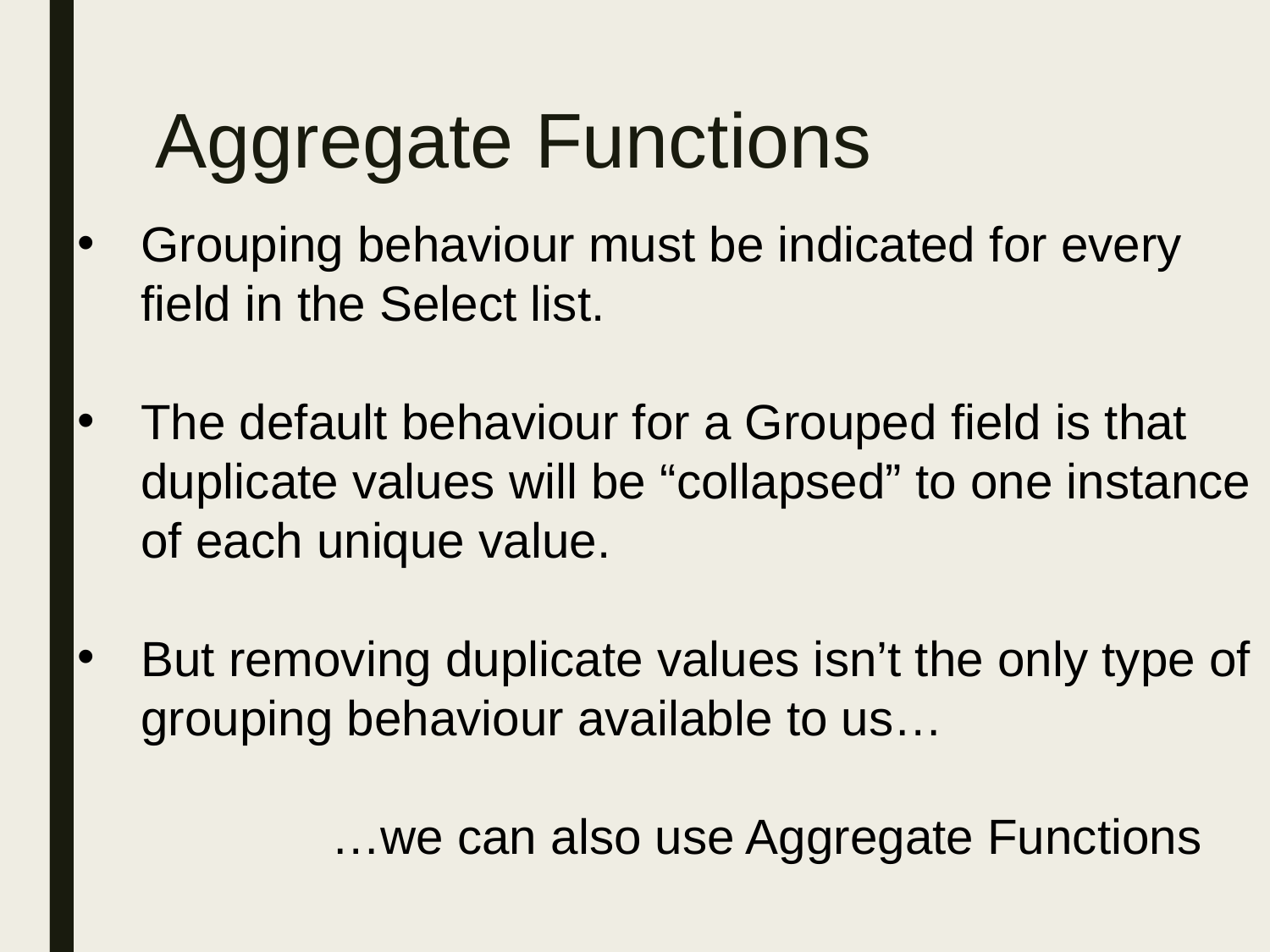

# Aggregate Functions
Grouping behaviour must be indicated for every field in the Select list.

The default behaviour for a Grouped field is that duplicate values will be “collapsed” to one instance of each unique value.

But removing duplicate values isn’t the only type of grouping behaviour available to us…

		…we can also use Aggregate Functions